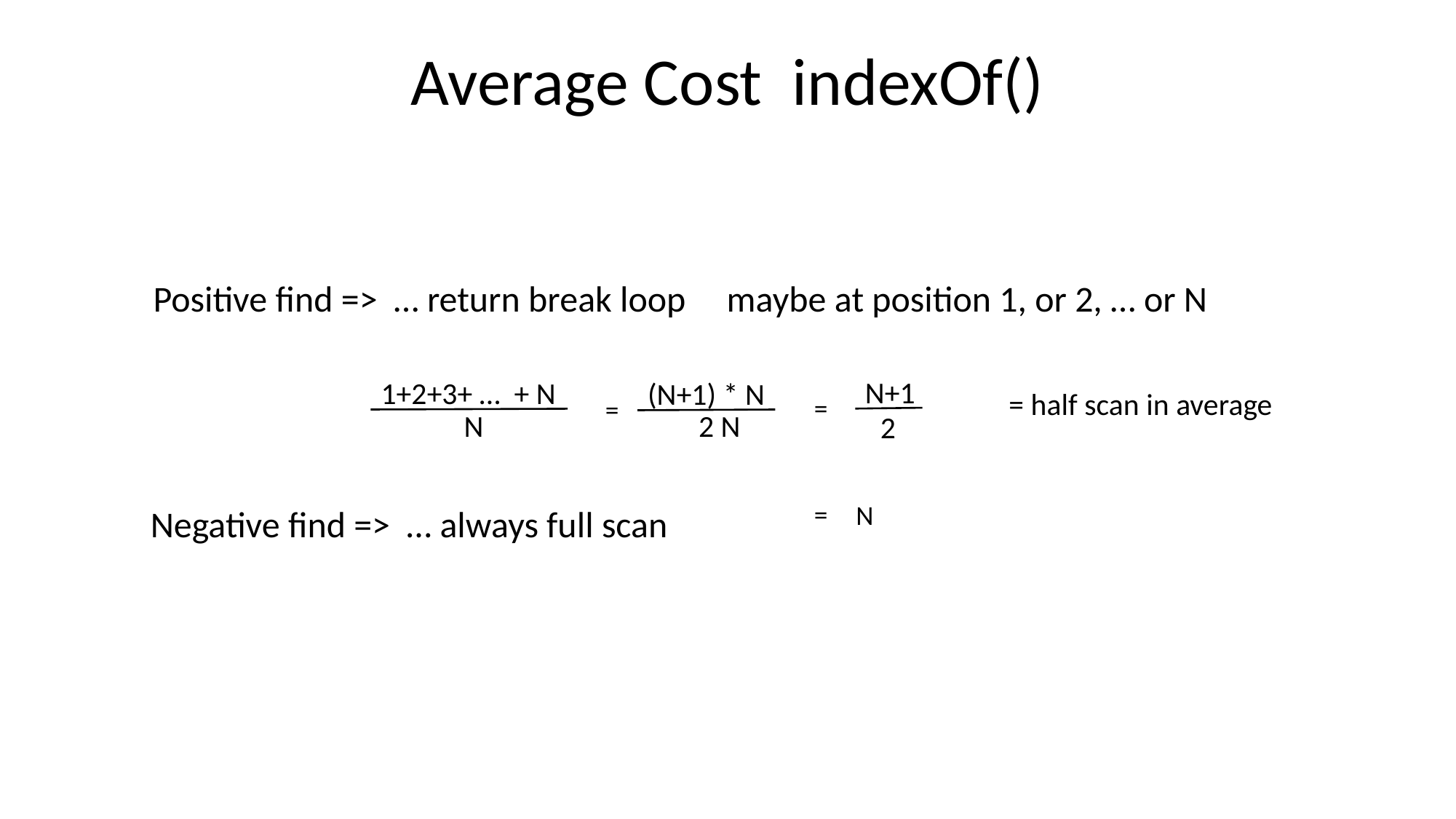

# Average Cost  indexOf()
Positive find =>  … return break loop     maybe at position 1, or 2, … or N
N+1
1+2+3+ …  + N
(N+1) * N
  = half scan in average
=
=
N
2 N
2
=
N
Negative find =>  … always full scan